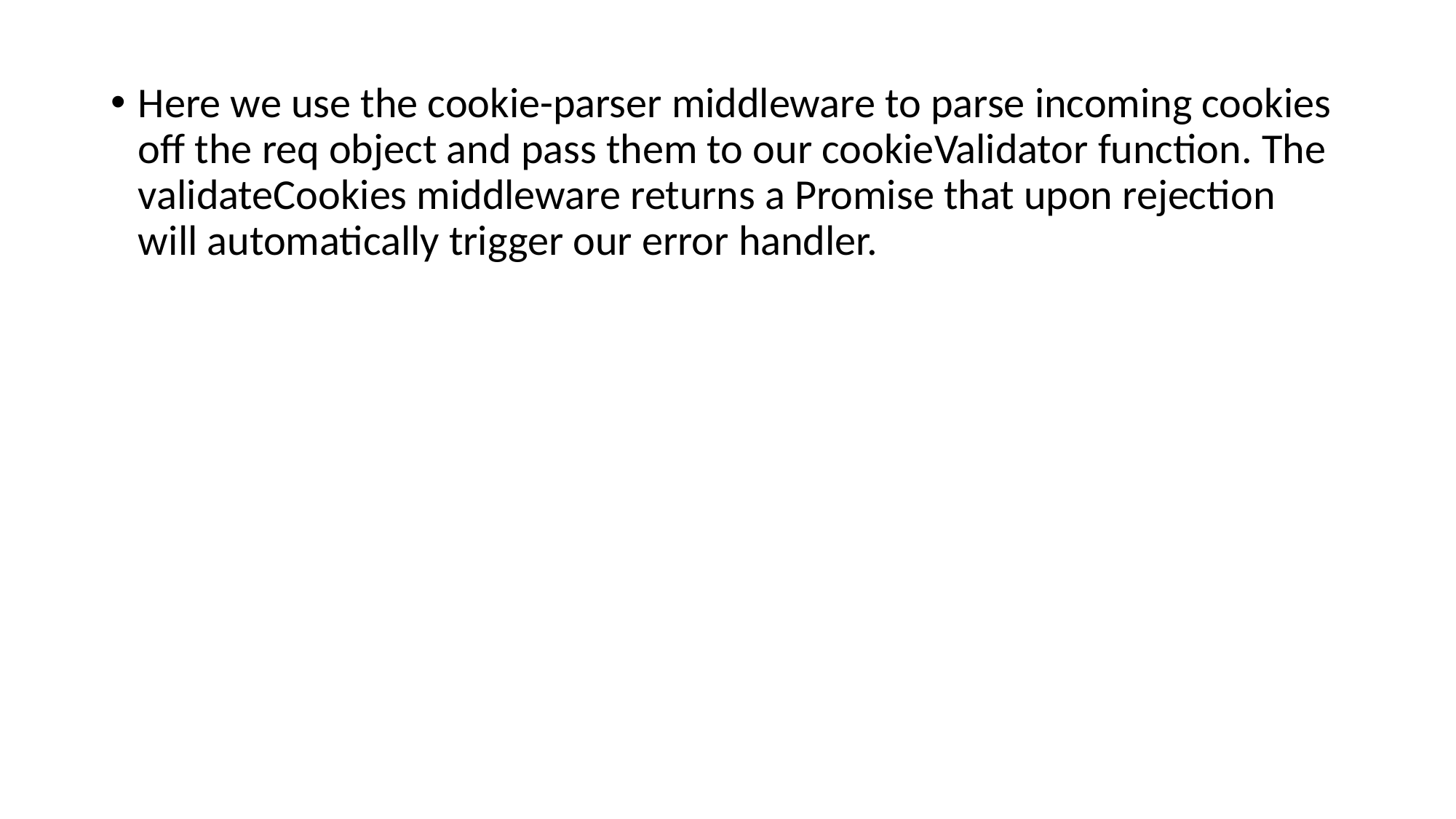

Here we use the cookie-parser middleware to parse incoming cookies off the req object and pass them to our cookieValidator function. The validateCookies middleware returns a Promise that upon rejection will automatically trigger our error handler.